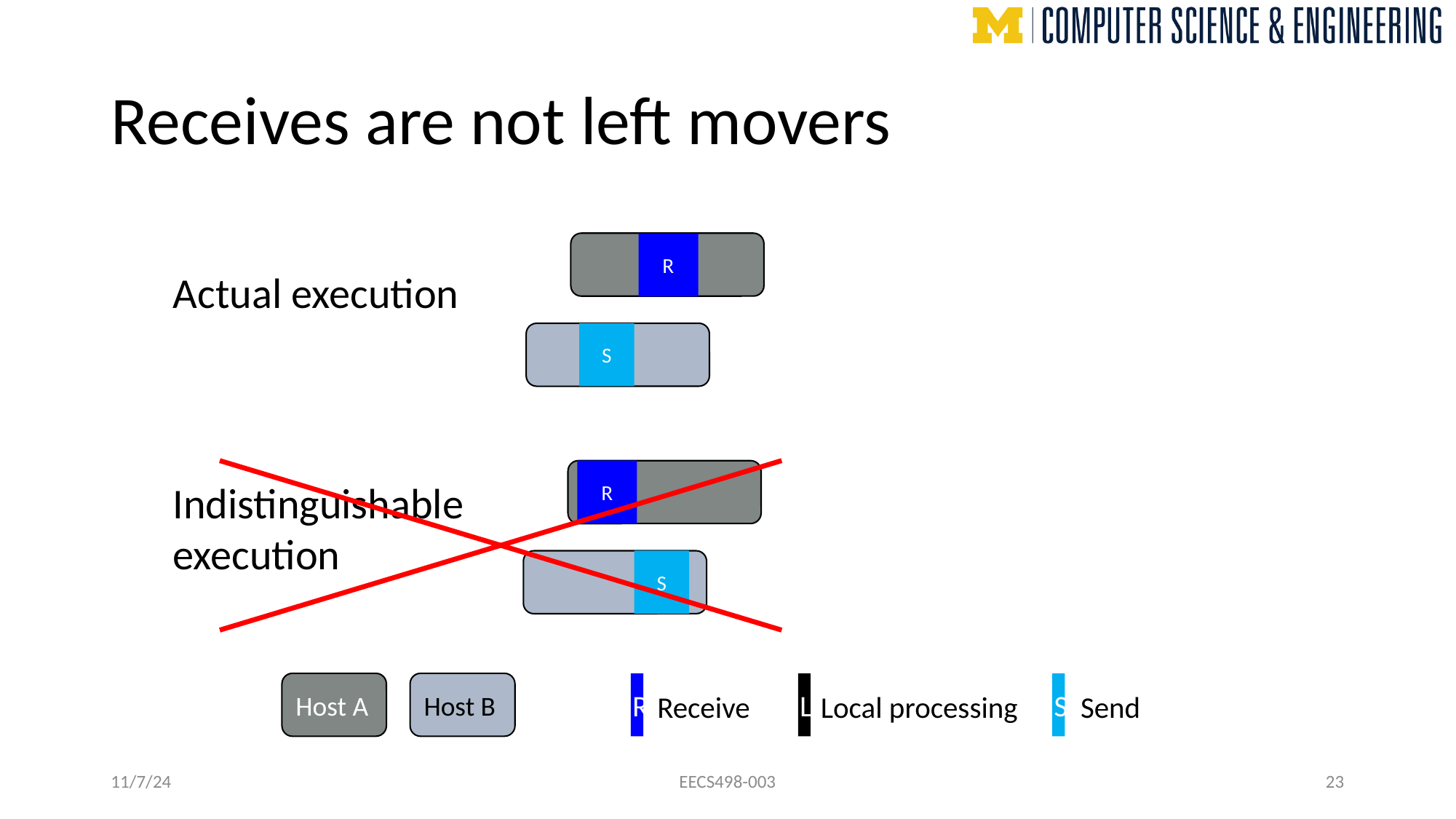

# Receives are not left movers

R
Actual execution

S

R
Indistinguishable
execution

S
Host A
Host B
R
L
S
Receive
Local processing
Send
11/7/24
EECS498-003
23